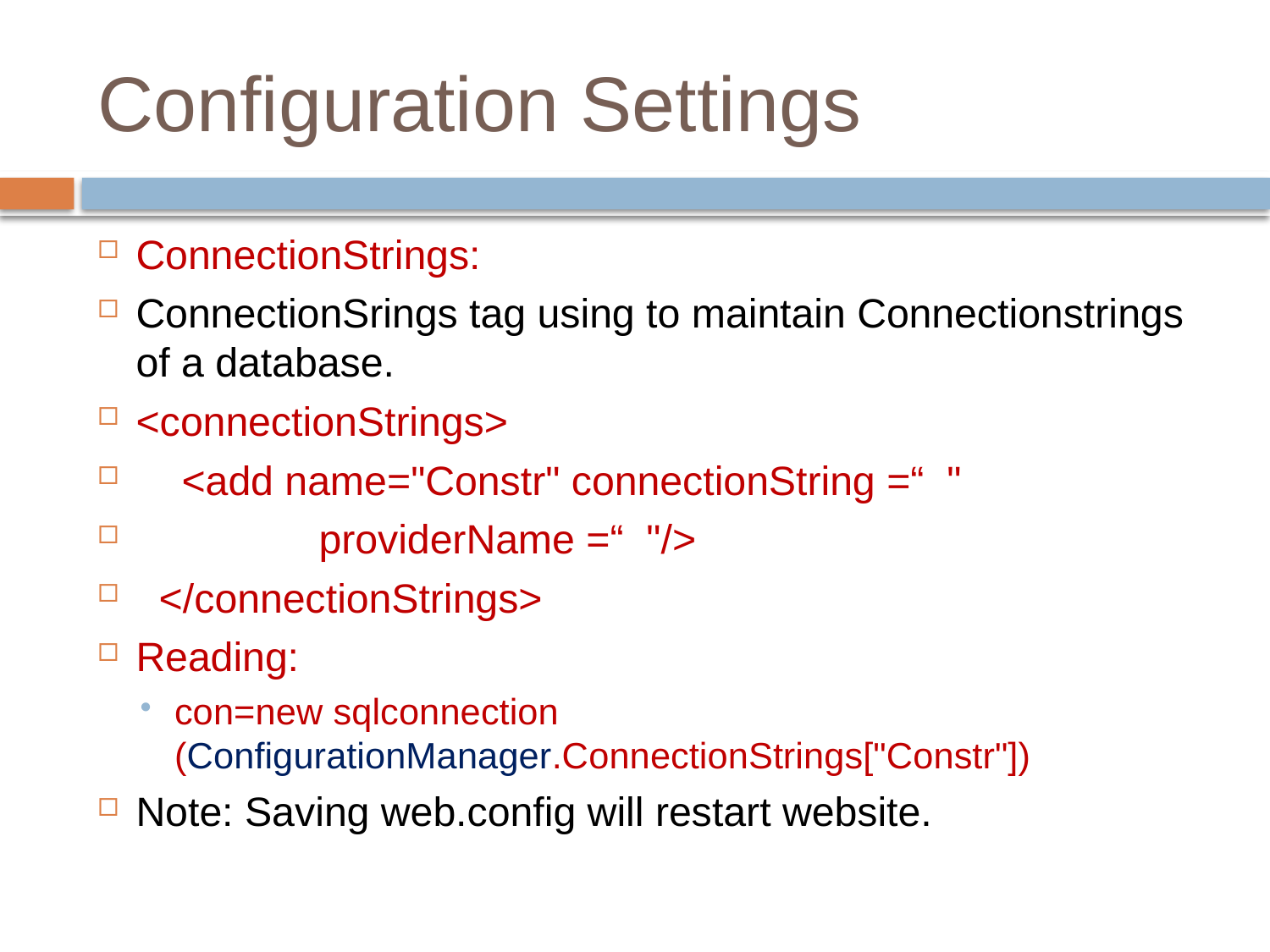

# Configuration Settings
ConnectionStrings:
ConnectionSrings tag using to maintain Connectionstrings of a database.
<connectionStrings>
    <add name="Constr" connectionString =“  "
                providerName =“  "/>
  </connectionStrings>
Reading:
con=new sqlconnection (ConfigurationManager.ConnectionStrings["Constr"])
Note: Saving web.config will restart website.